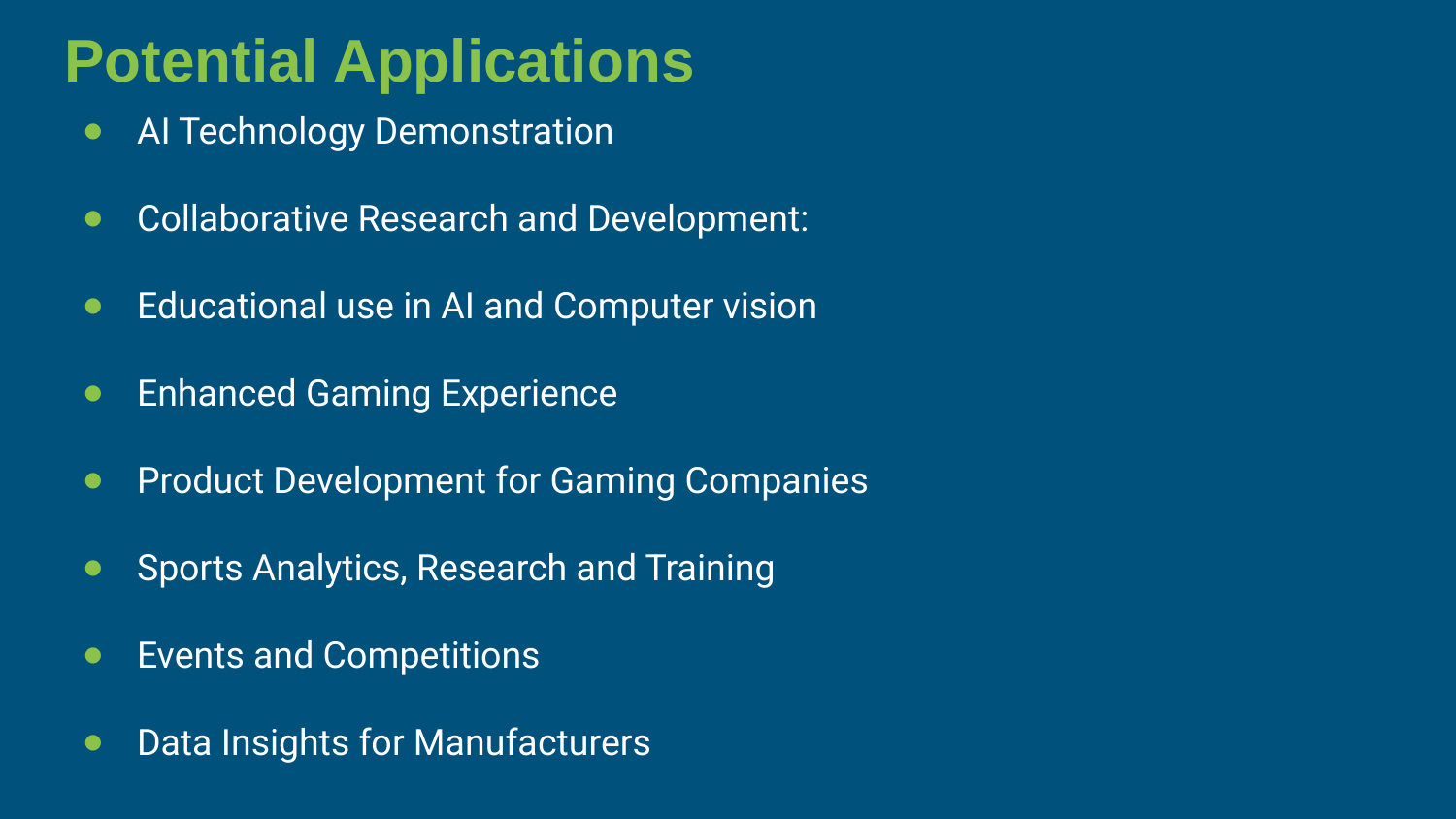

# Potential Applications
AI Technology Demonstration

Collaborative Research and Development:

Educational use in AI and Computer vision

Enhanced Gaming Experience

Product Development for Gaming Companies

Sports Analytics, Research and Training

Events and Competitions

Data Insights for Manufacturers